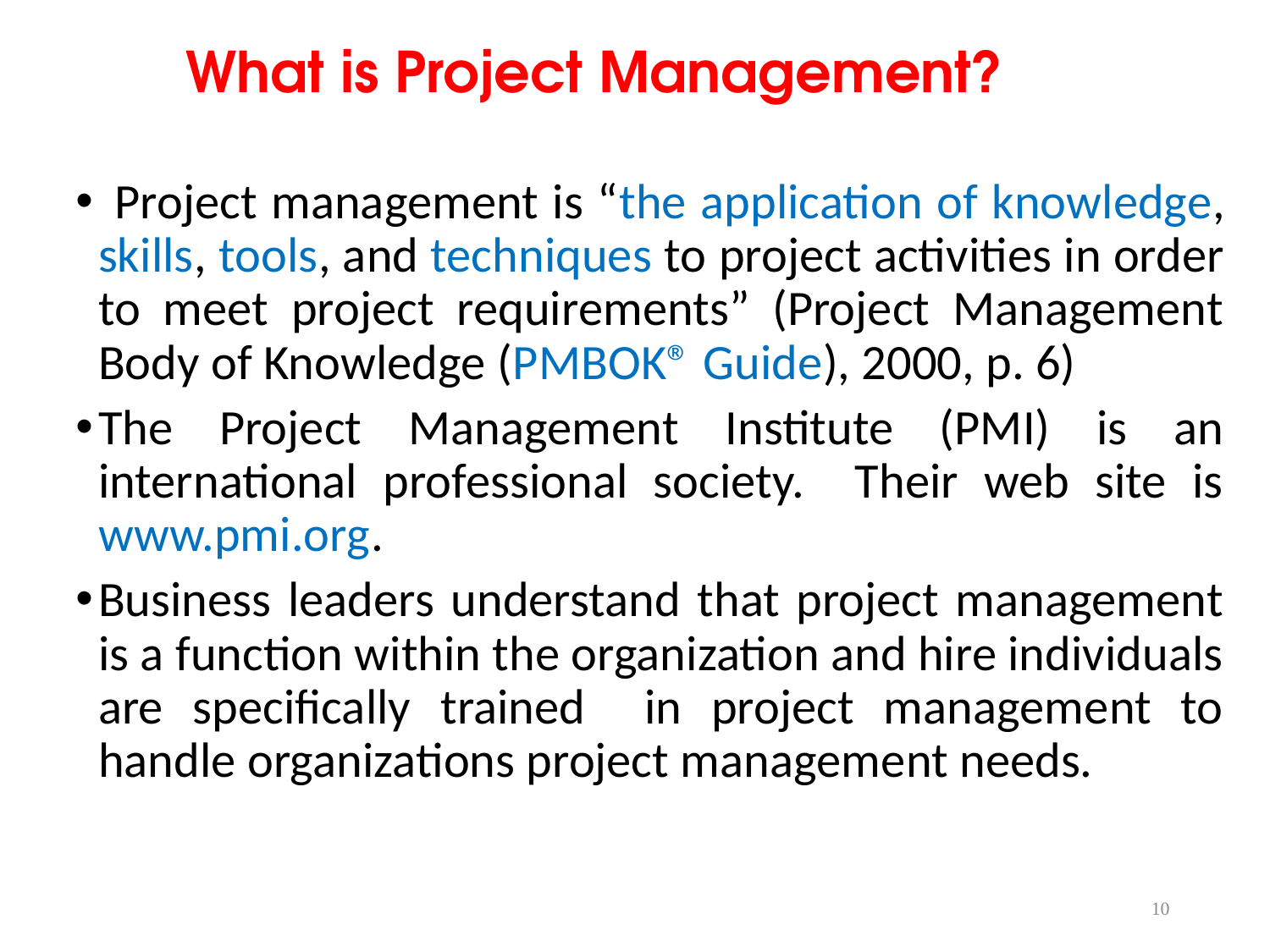

# What is Project Management?
 Project management is “the application of knowledge, skills, tools, and techniques to project activities in order to meet project requirements” (Project Management Body of Knowledge (PMBOK® Guide), 2000, p. 6)
The Project Management Institute (PMI) is an international professional society.  Their web site is www.pmi.org.
Business leaders understand that project management is a function within the organization and hire individuals are specifically trained  in project management to handle organizations project management needs.

10